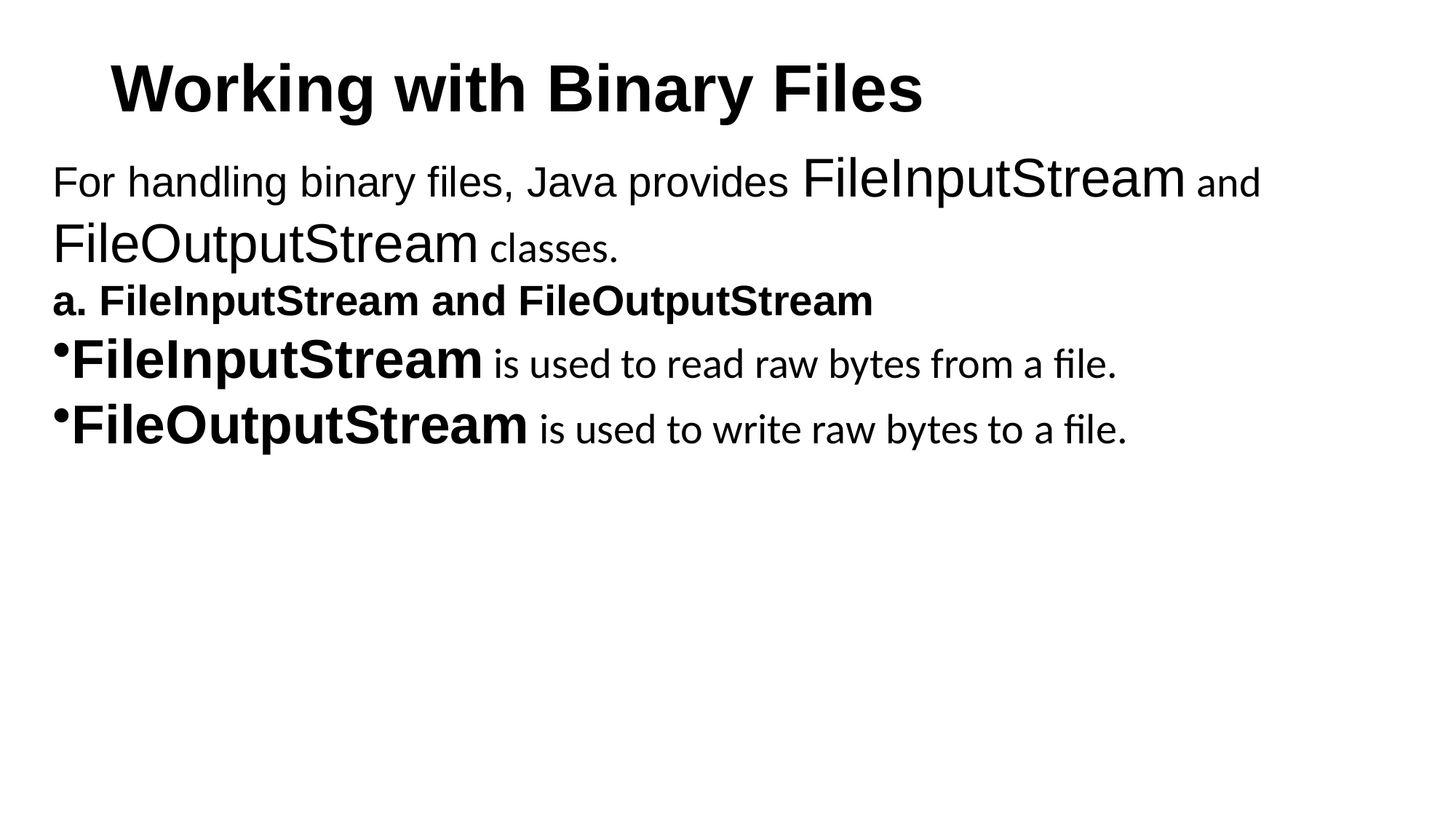

# Working with Binary Files
For handling binary files, Java provides FileInputStream and FileOutputStream classes.
a. FileInputStream and FileOutputStream
FileInputStream is used to read raw bytes from a file.
FileOutputStream is used to write raw bytes to a file.